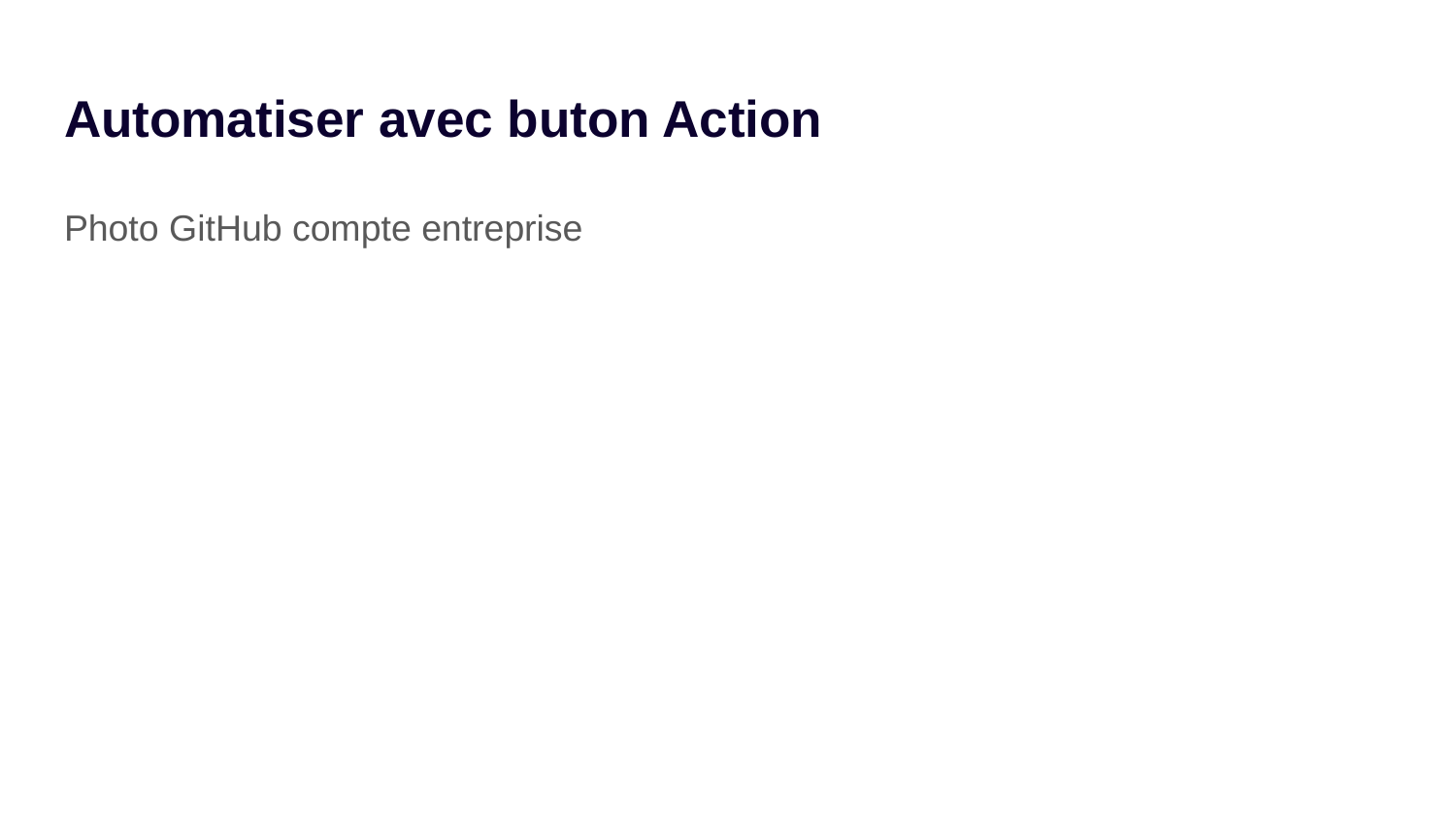

# Automatiser avec buton Action
Photo GitHub compte entreprise